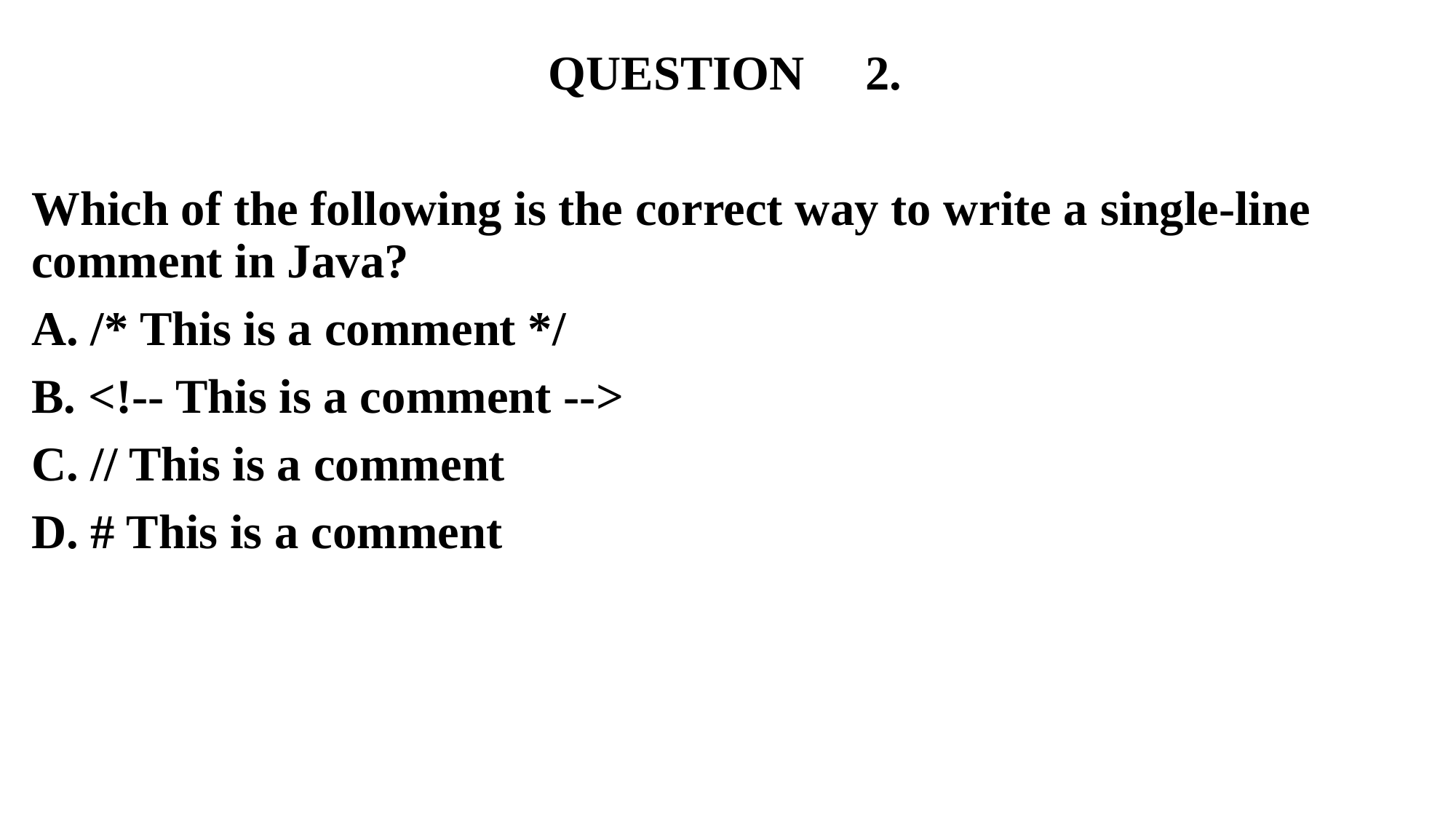

QUESTION     2.

Which of the following is the correct way to write a single-line comment in Java?
A. /* This is a comment */
B. <!-- This is a comment -->
C. // This is a comment
D. # This is a comment